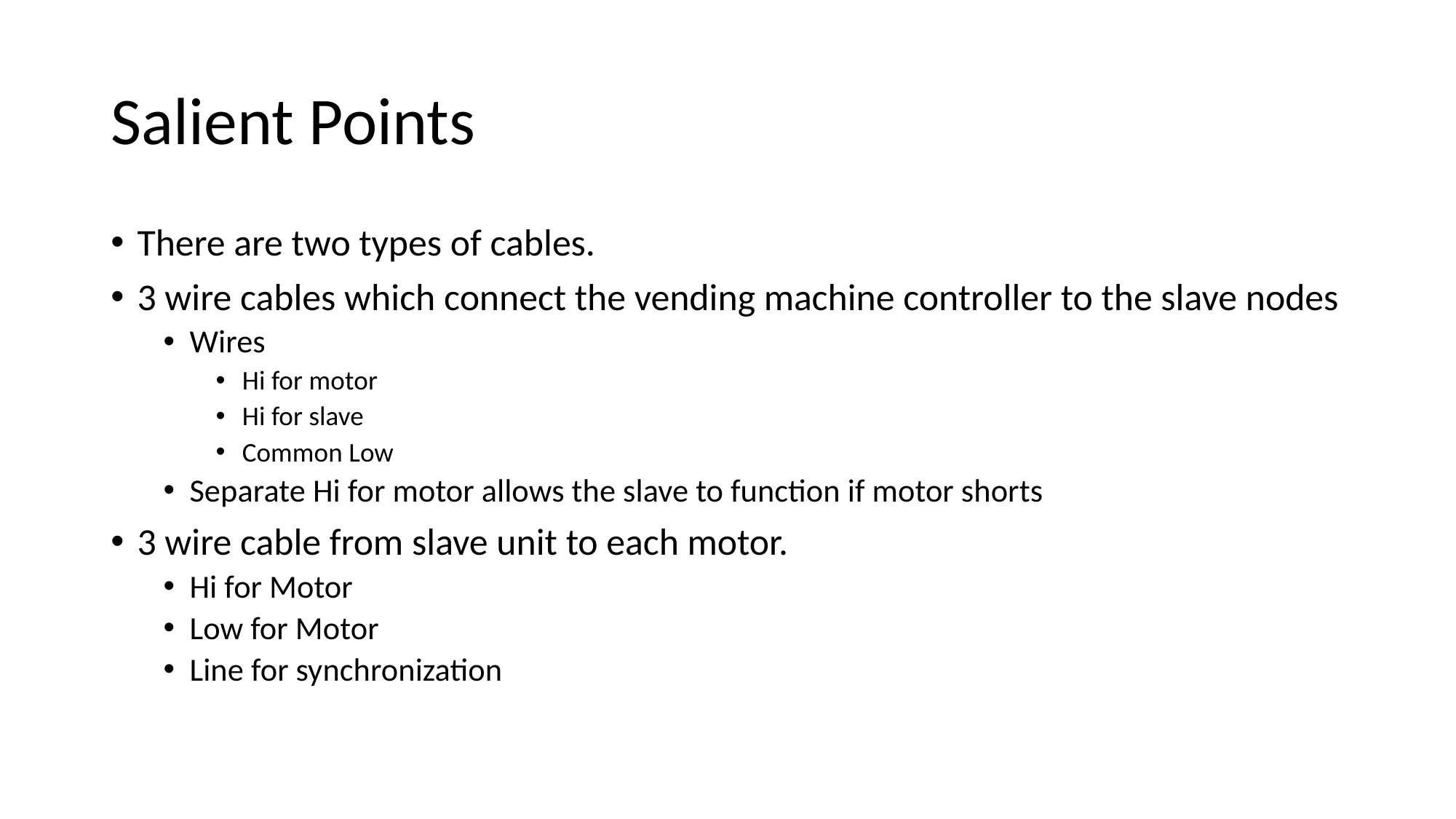

# Salient Points
There are two types of cables.
3 wire cables which connect the vending machine controller to the slave nodes
Wires
Hi for motor
Hi for slave
Common Low
Separate Hi for motor allows the slave to function if motor shorts
3 wire cable from slave unit to each motor.
Hi for Motor
Low for Motor
Line for synchronization